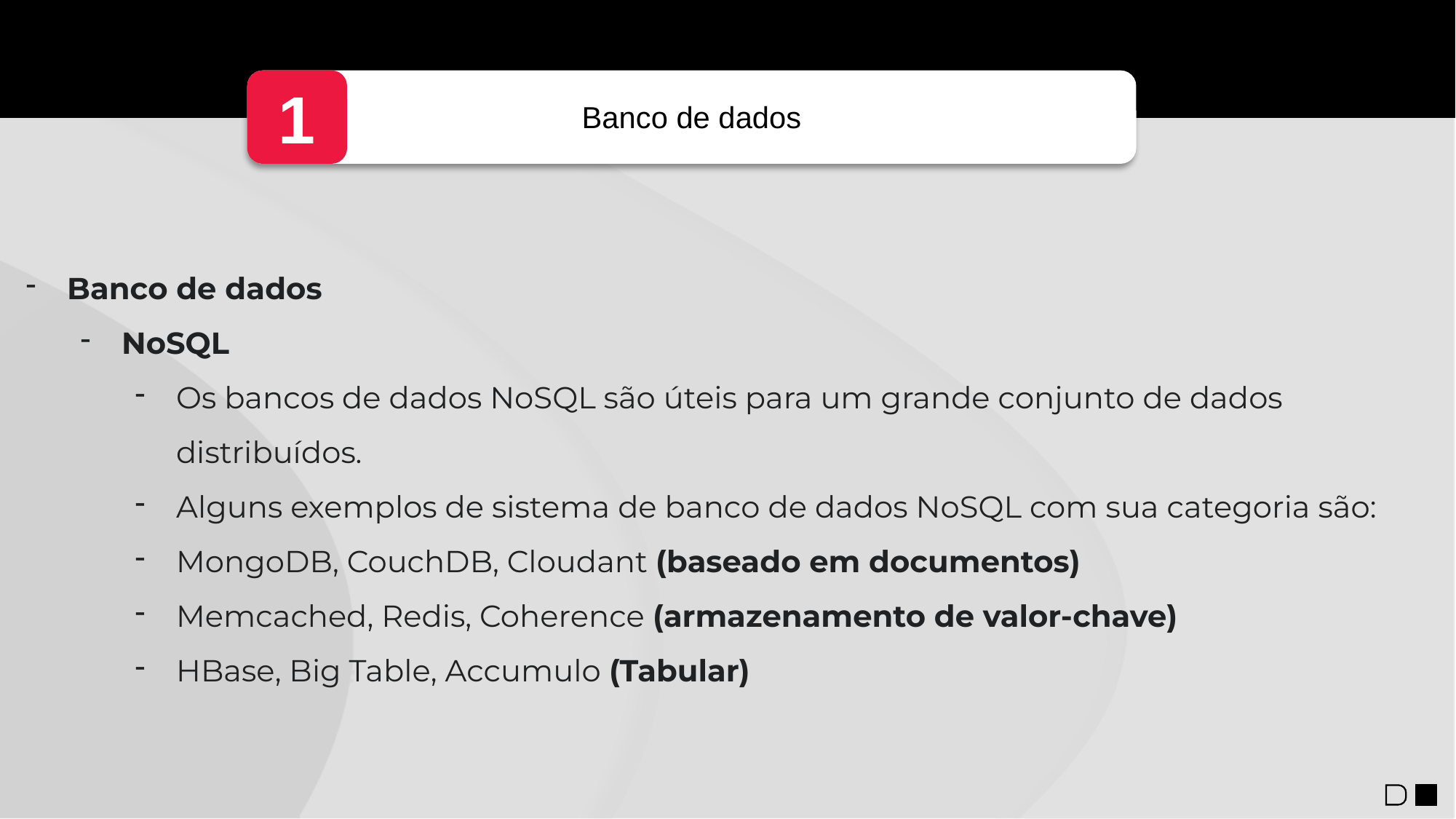

1
Banco de dados
Banco de dados
NoSQL
Os bancos de dados NoSQL são úteis para um grande conjunto de dados distribuídos.
Alguns exemplos de sistema de banco de dados NoSQL com sua categoria são:
MongoDB, CouchDB, Cloudant (baseado em documentos)
Memcached, Redis, Coherence (armazenamento de valor-chave)
HBase, Big Table, Accumulo (Tabular)